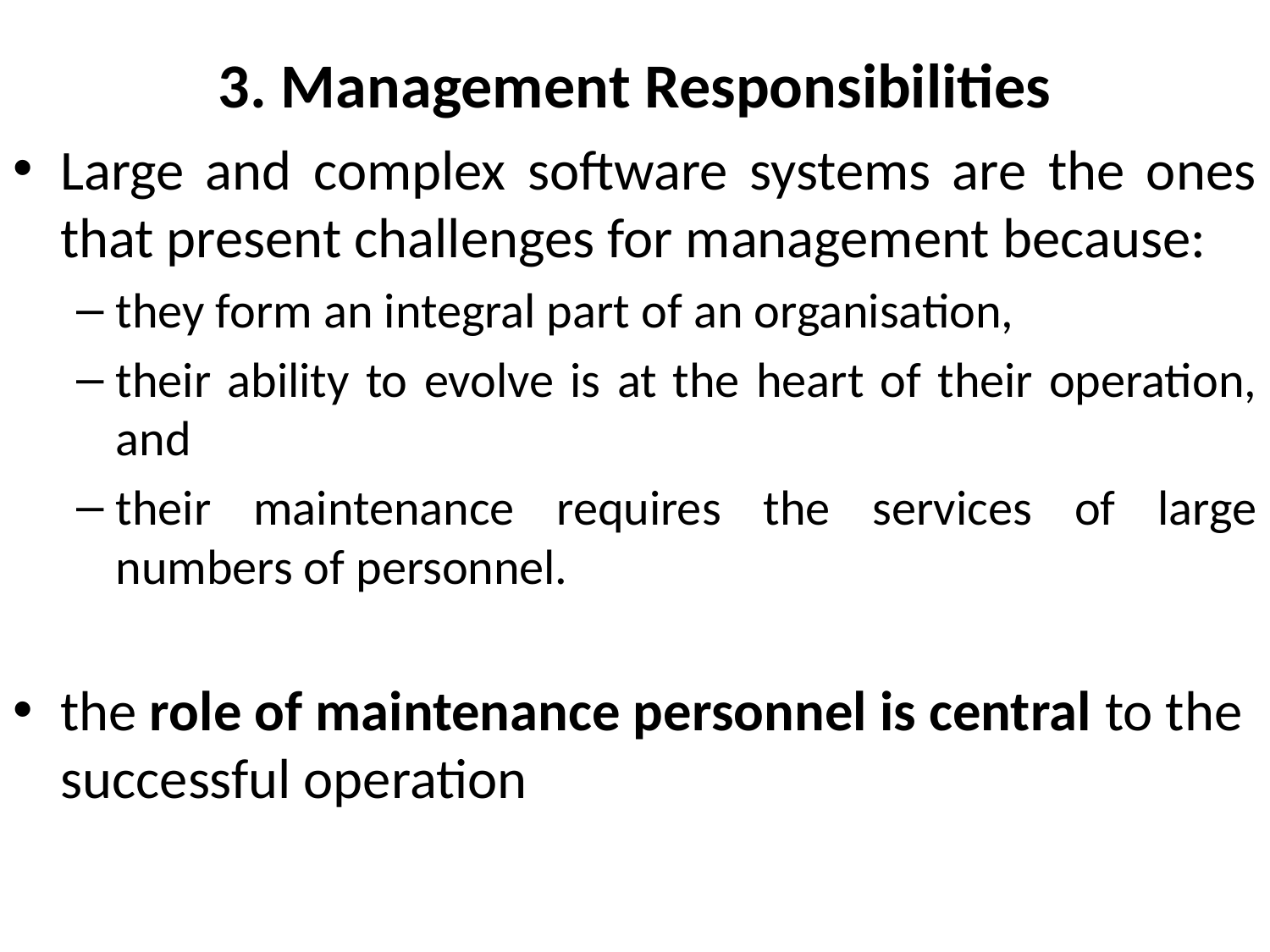

# 3. Management Responsibilities
Large and complex software systems are the ones that present challenges for management because:
they form an integral part of an organisation,
their ability to evolve is at the heart of their operation, and
their maintenance requires the services of large numbers of personnel.

the role of maintenance personnel is central to the successful operation